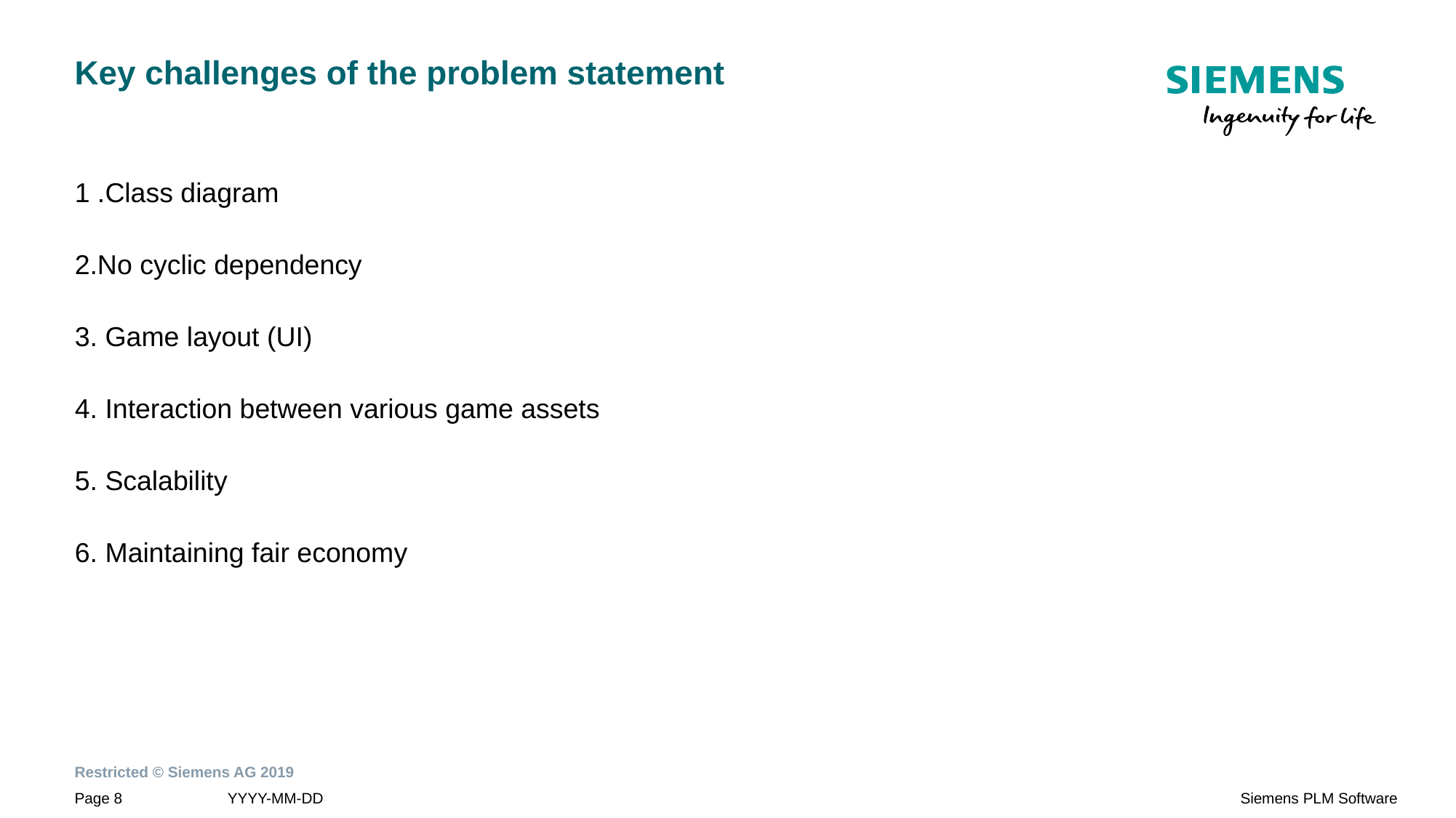

# Key challenges of the problem statement
1 .Class diagram

2.No cyclic dependency

3. Game layout (UI)

4. Interaction between various game assets

5. Scalability

6. Maintaining fair economy